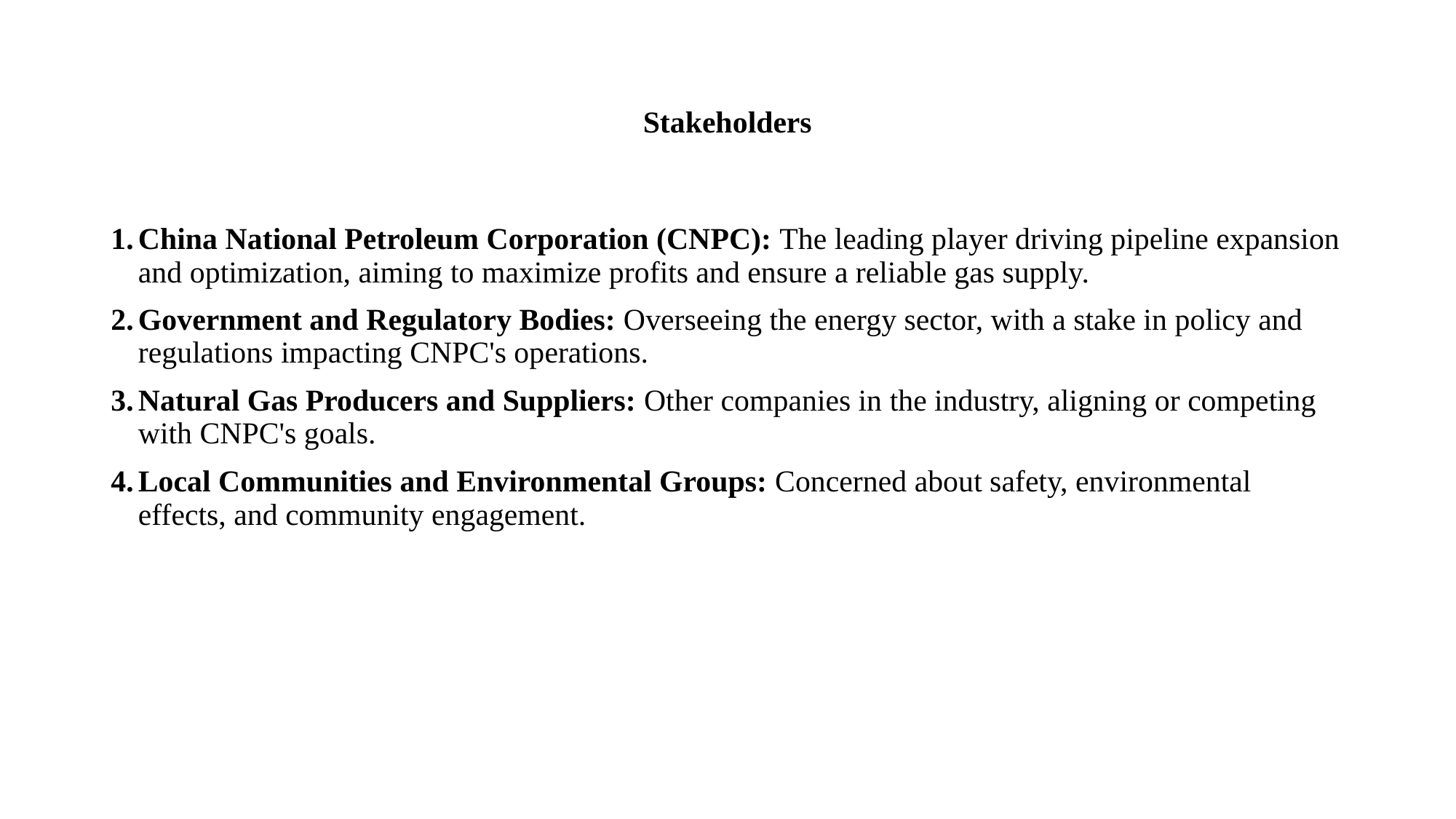

# Stakeholders
China National Petroleum Corporation (CNPC): The leading player driving pipeline expansion and optimization, aiming to maximize profits and ensure a reliable gas supply.
Government and Regulatory Bodies: Overseeing the energy sector, with a stake in policy and regulations impacting CNPC's operations.
Natural Gas Producers and Suppliers: Other companies in the industry, aligning or competing with CNPC's goals.
Local Communities and Environmental Groups: Concerned about safety, environmental effects, and community engagement.